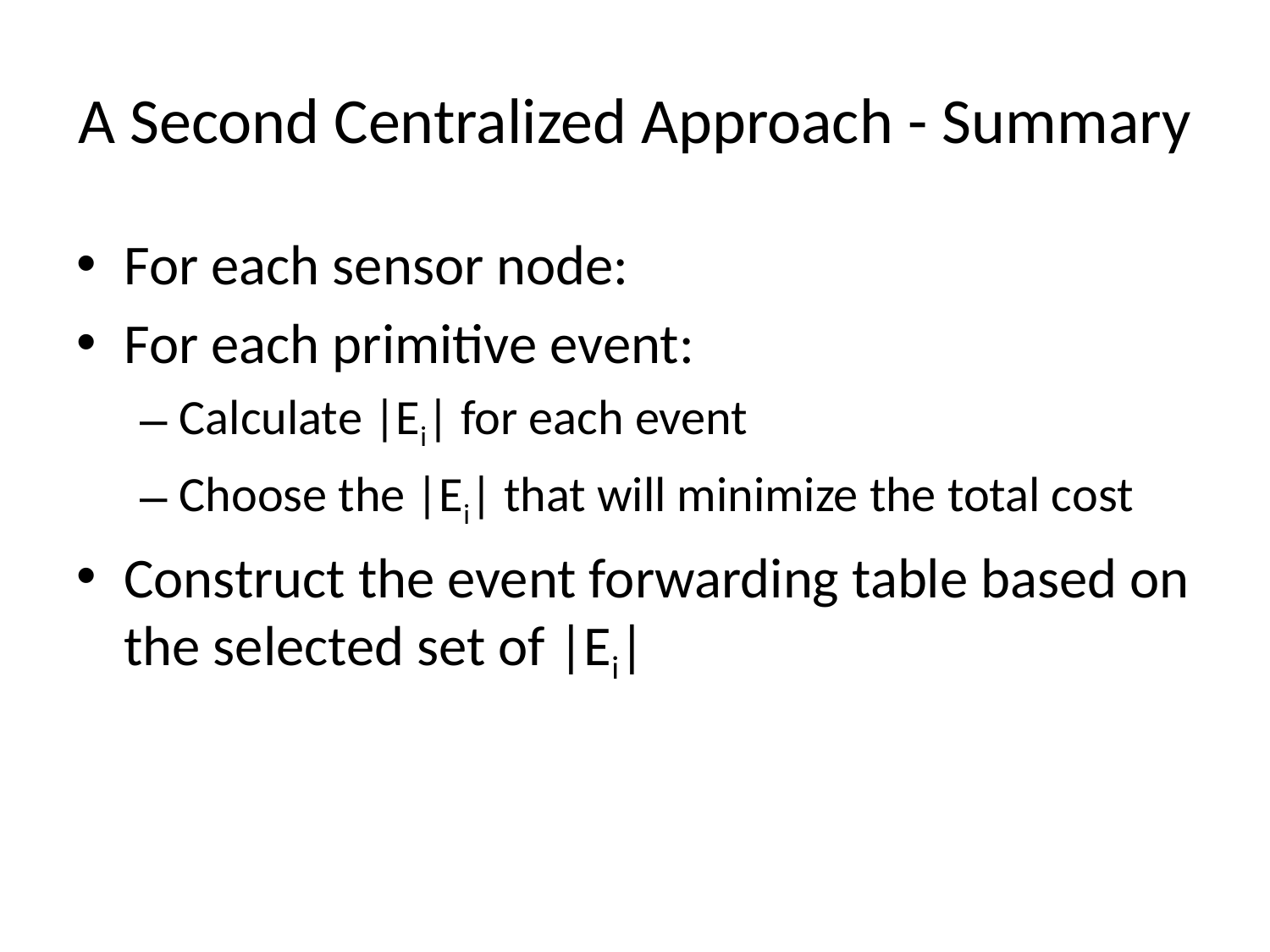

# A Second Centralized Approach - Summary
For each sensor node:
For each primitive event:
Calculate |Ei| for each event
Choose the |Ei| that will minimize the total cost
Construct the event forwarding table based on the selected set of |Ei|